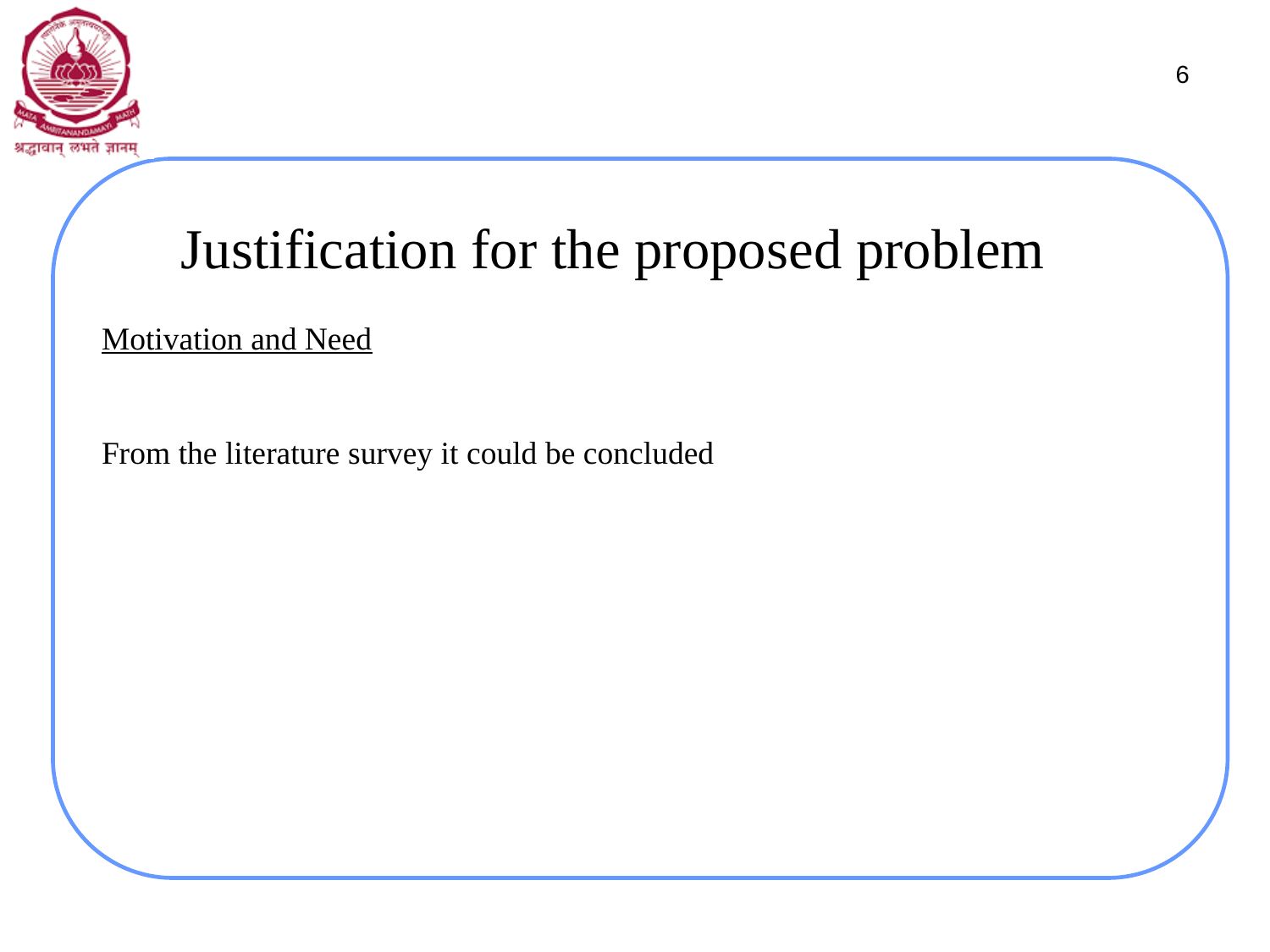

6
# Justification for the proposed problem
Motivation and Need

From the literature survey it could be concluded